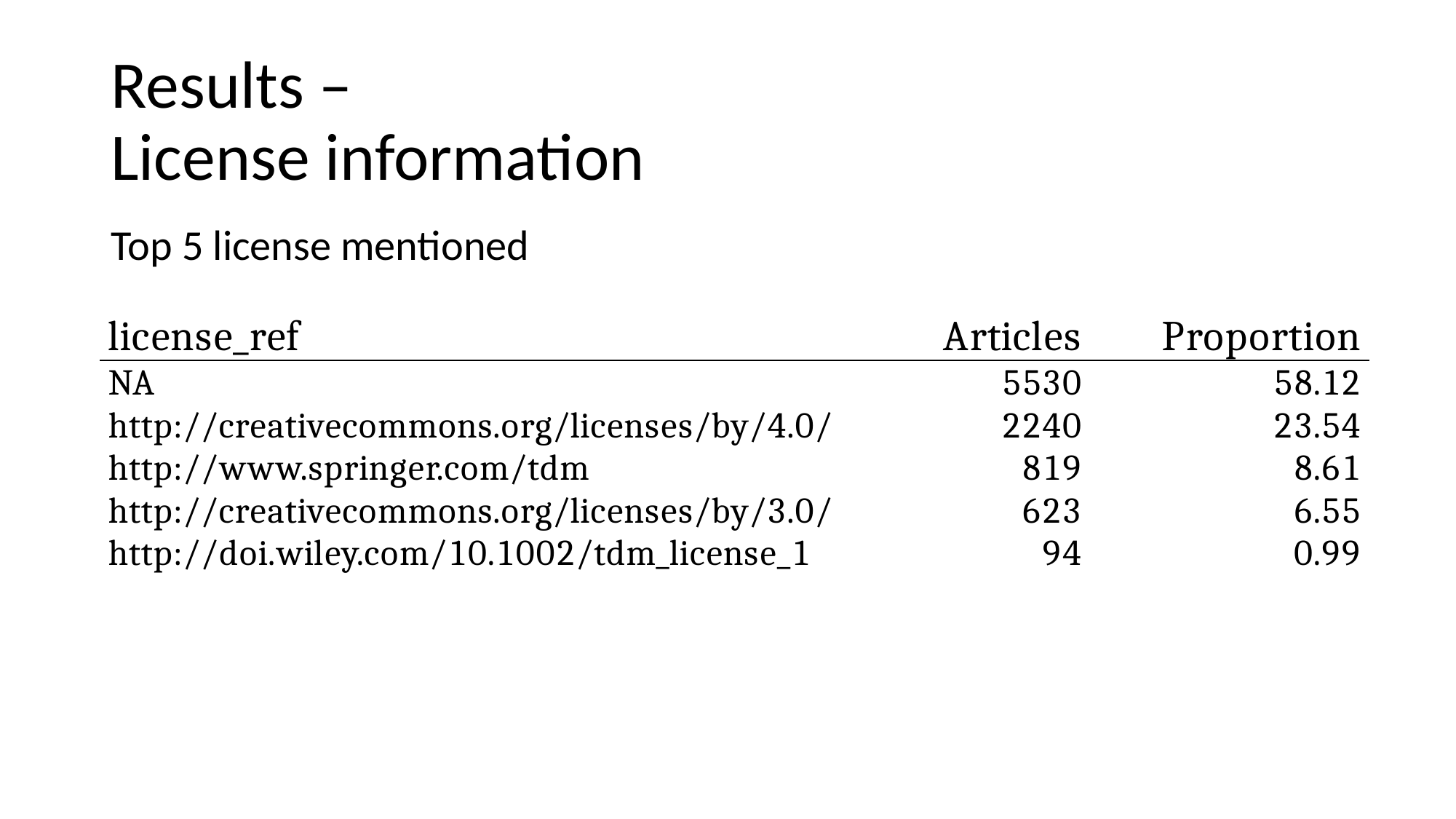

# Results – License information
Top 5 license mentioned

| license\_ref | Articles | Proportion |
| --- | --- | --- |
| NA | 5530 | 58.12 |
| http://creativecommons.org/licenses/by/4.0/ | 2240 | 23.54 |
| http://www.springer.com/tdm | 819 | 8.61 |
| http://creativecommons.org/licenses/by/3.0/ | 623 | 6.55 |
| http://doi.wiley.com/10.1002/tdm\_license\_1 | 94 | 0.99 |